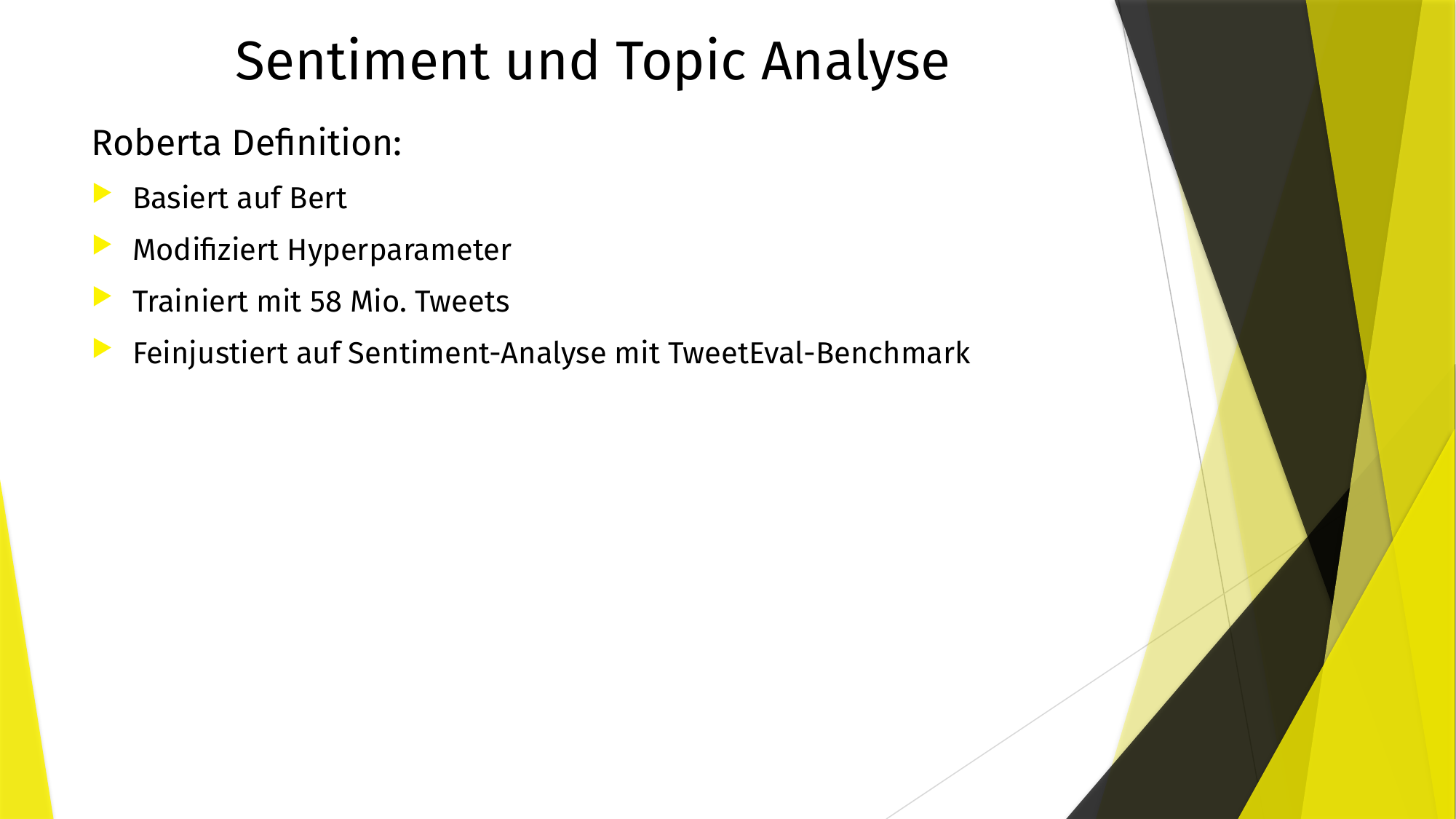

Sentiment und Topic Analyse
Roberta Definition:
Basiert auf Bert
Modifiziert Hyperparameter
Trainiert mit 58 Mio. Tweets
Feinjustiert auf Sentiment-Analyse mit TweetEval-Benchmark